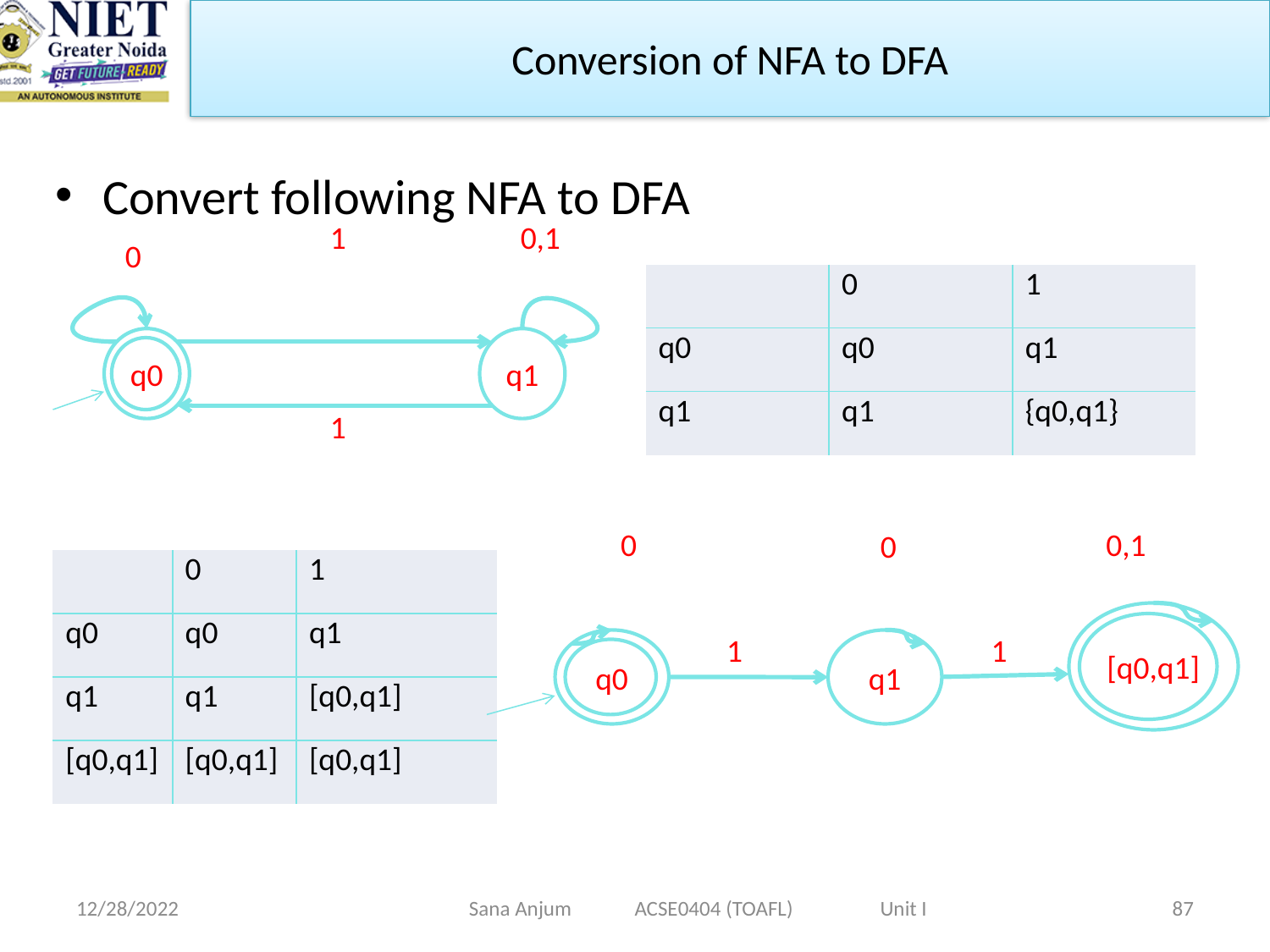

Conversion of NFA to DFA
Convert following NFA to DFA
1
0,1
0
q0
q1

1
|  | 0 | 1 |
| --- | --- | --- |
| q0 | q0 | q1 |
| q1 | q1 | {q0,q1} |
0
0,1
0
1
q0
q1

[q0,q1]
1
|  | 0 | 1 |
| --- | --- | --- |
| q0 | q0 | q1 |
| q1 | q1 | [q0,q1] |
| [q0,q1] | [q0,q1] | [q0,q1] |
12/28/2022
Sana Anjum             ACSE0404 (TOAFL)                  Unit I
87